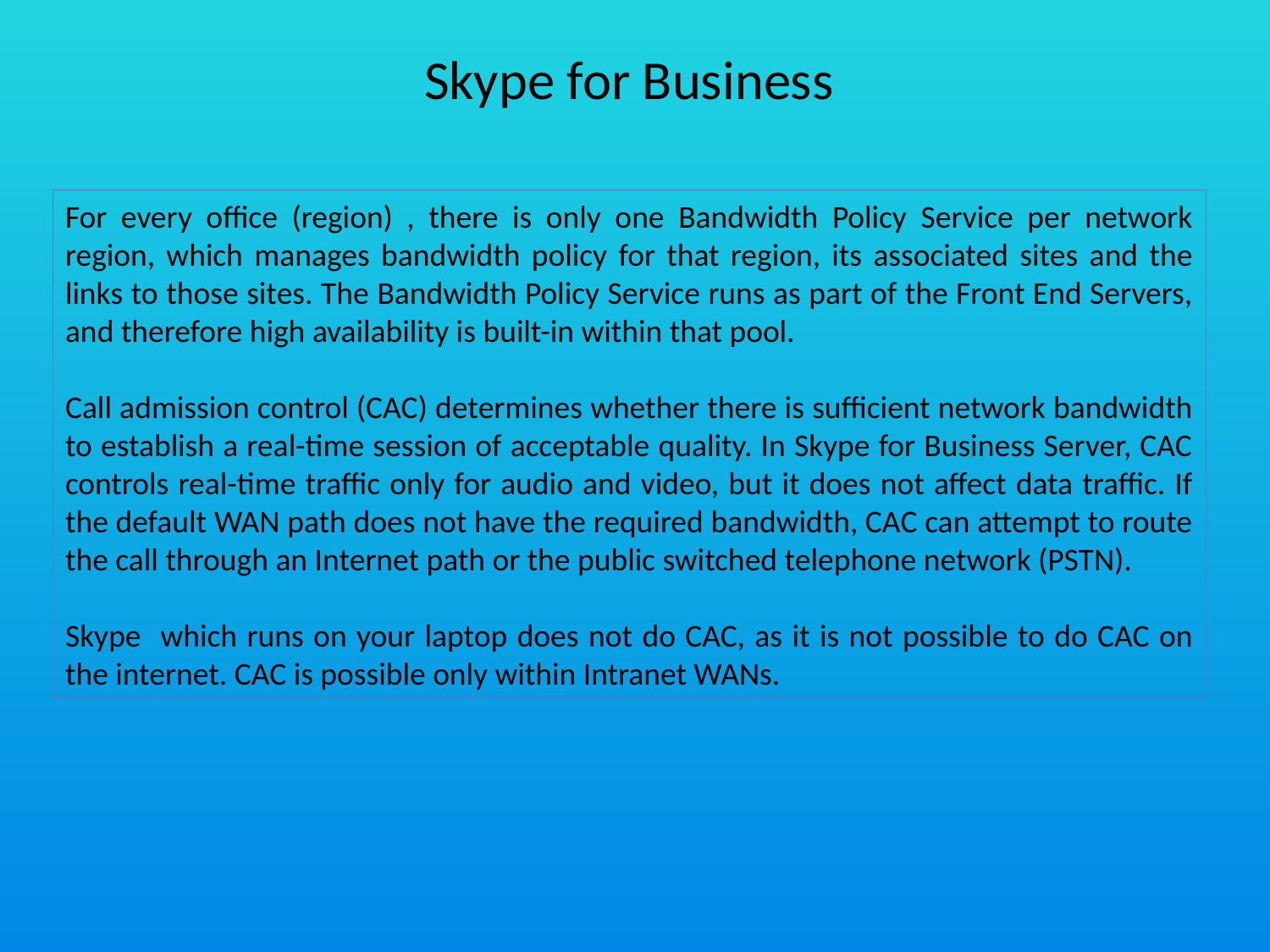

# Skype for Business
For every office (region) , there is only one Bandwidth Policy Service per network region, which manages bandwidth policy for that region, its associated sites and the links to those sites. The Bandwidth Policy Service runs as part of the Front End Servers, and therefore high availability is built-in within that pool.

Call admission control (CAC) determines whether there is sufficient network bandwidth to establish a real-time session of acceptable quality. In Skype for Business Server, CAC controls real-time traffic only for audio and video, but it does not affect data traffic. If the default WAN path does not have the required bandwidth, CAC can attempt to route the call through an Internet path or the public switched telephone network (PSTN).

Skype  which runs on your laptop does not do CAC, as it is not possible to do CAC on the internet. CAC is possible only within Intranet WANs.